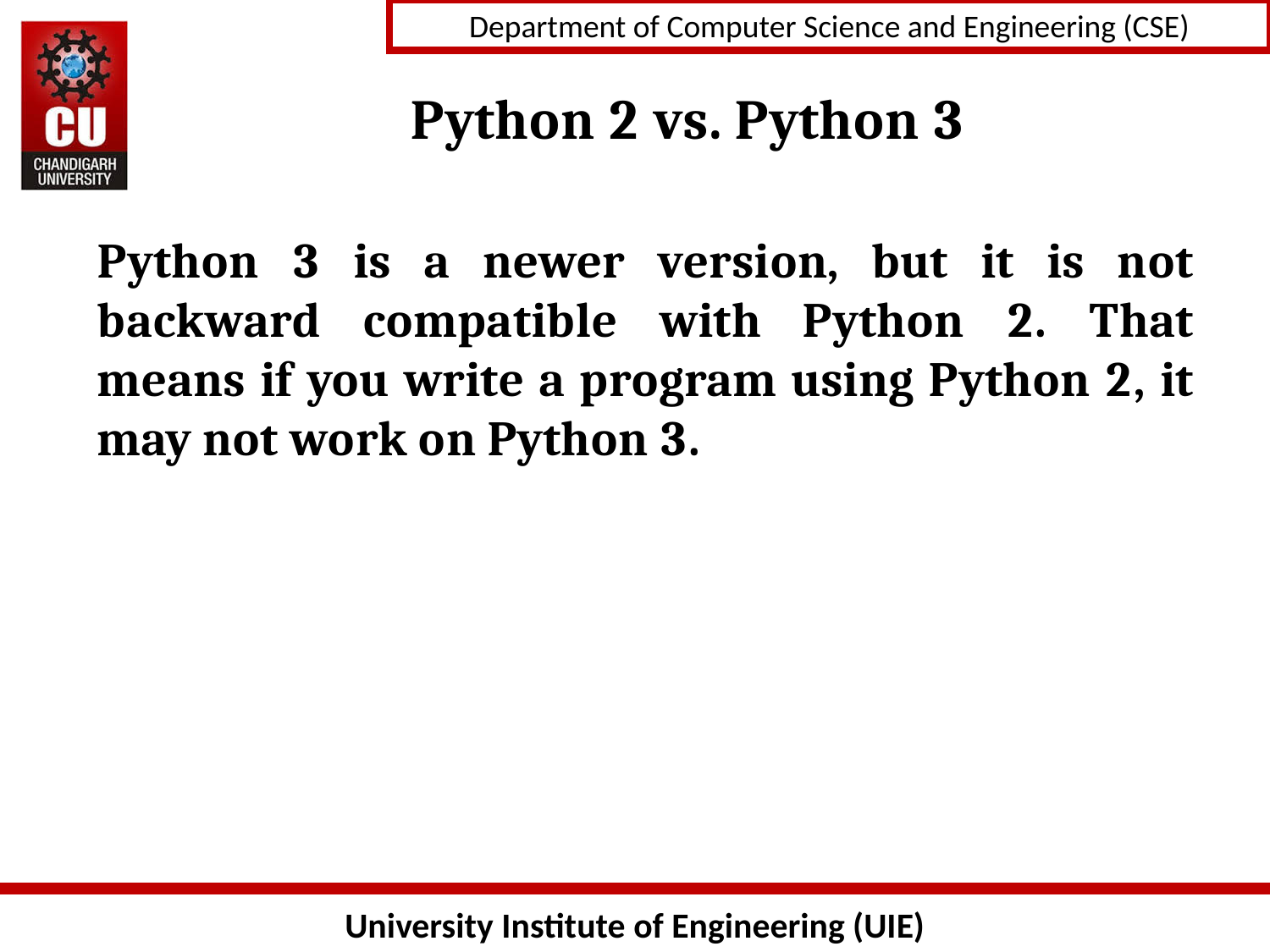

# Python 2 vs. Python 3
Python 3 is a newer version, but it is not backward compatible with Python 2. That means if you write a program using Python 2, it may not work on Python 3.